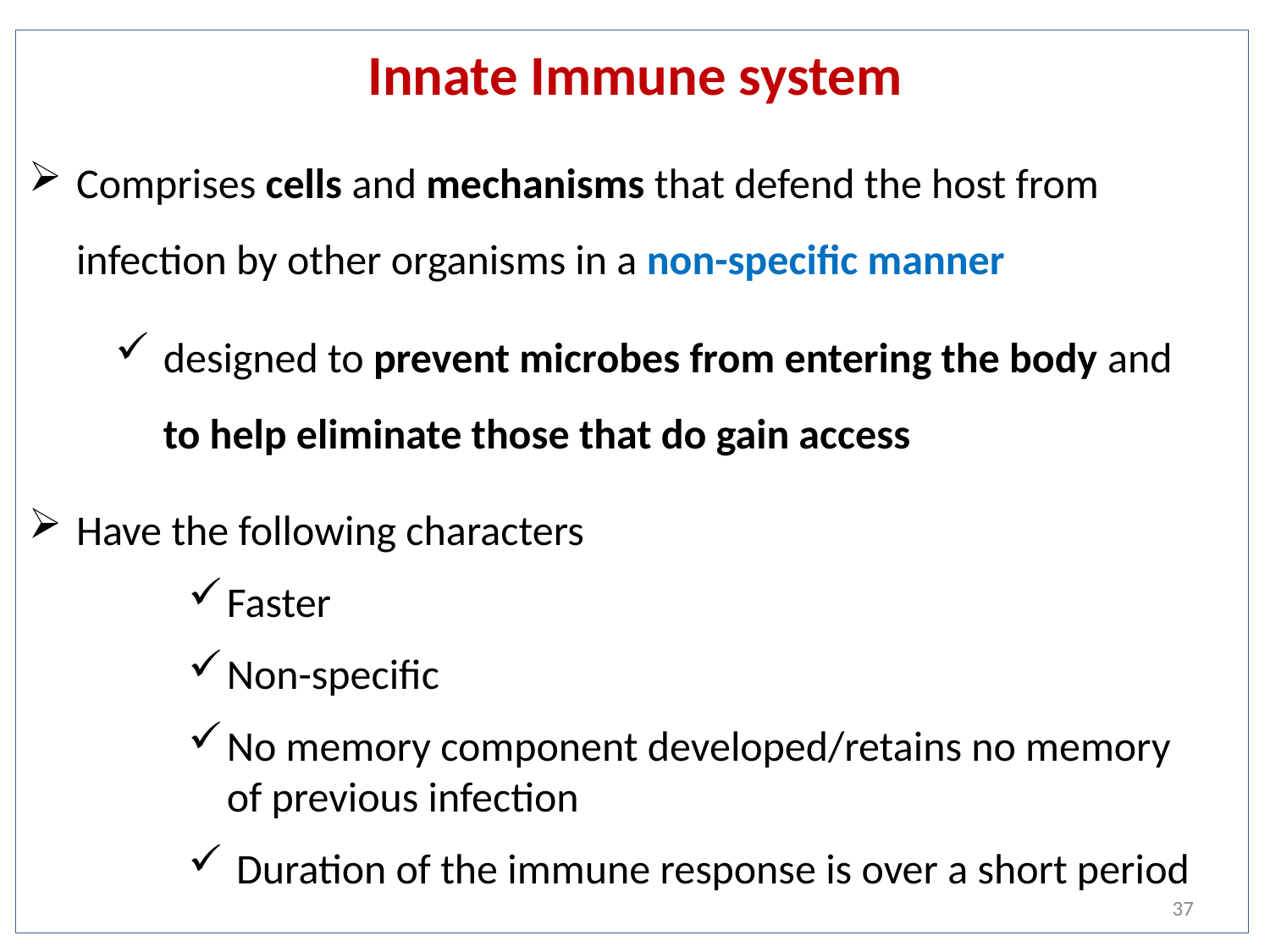

# Innate Immune system

Comprises cells and mechanisms that defend the host from infection by other organisms in a non-specific manner
designed to prevent microbes from entering the body and to help eliminate those that do gain access
Have the following characters
Faster
Non-specific
No memory component developed/retains no memory of previous infection
 Duration of the immune response is over a short period

37